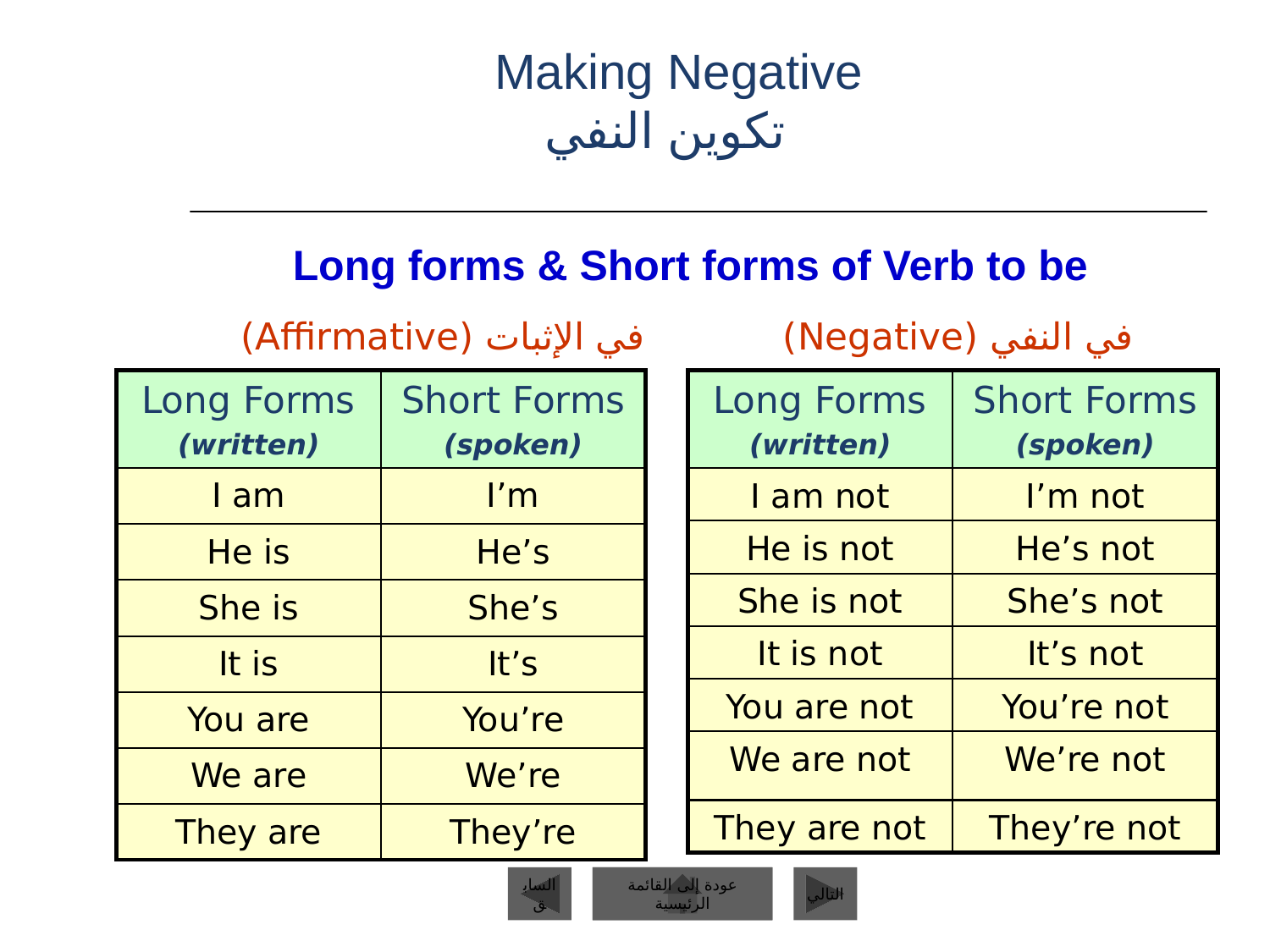

Making Negative
 تكوين النفي
# Long forms & Short forms of Verb to be
في الإثبات (Affirmative)
في النفي (Negative)
Long Forms
(written)
Short Forms
(spoken)
I am
I’m
He is
He’s
She is
She’s
It is
It’s
You are
You’re
We are
We’re
They are
They’re
Long Forms
(written)
Short Forms
(spoken)
I am not
I’m not
He is not
He’s not
She is not
She’s not
It is not
It’s not
You are not
You’re not
We are not
We’re not
They are not
They’re not

السابق
عودة إلى القائمة الرئيسية
التالي
عودة إلى القائمة الرئيسية